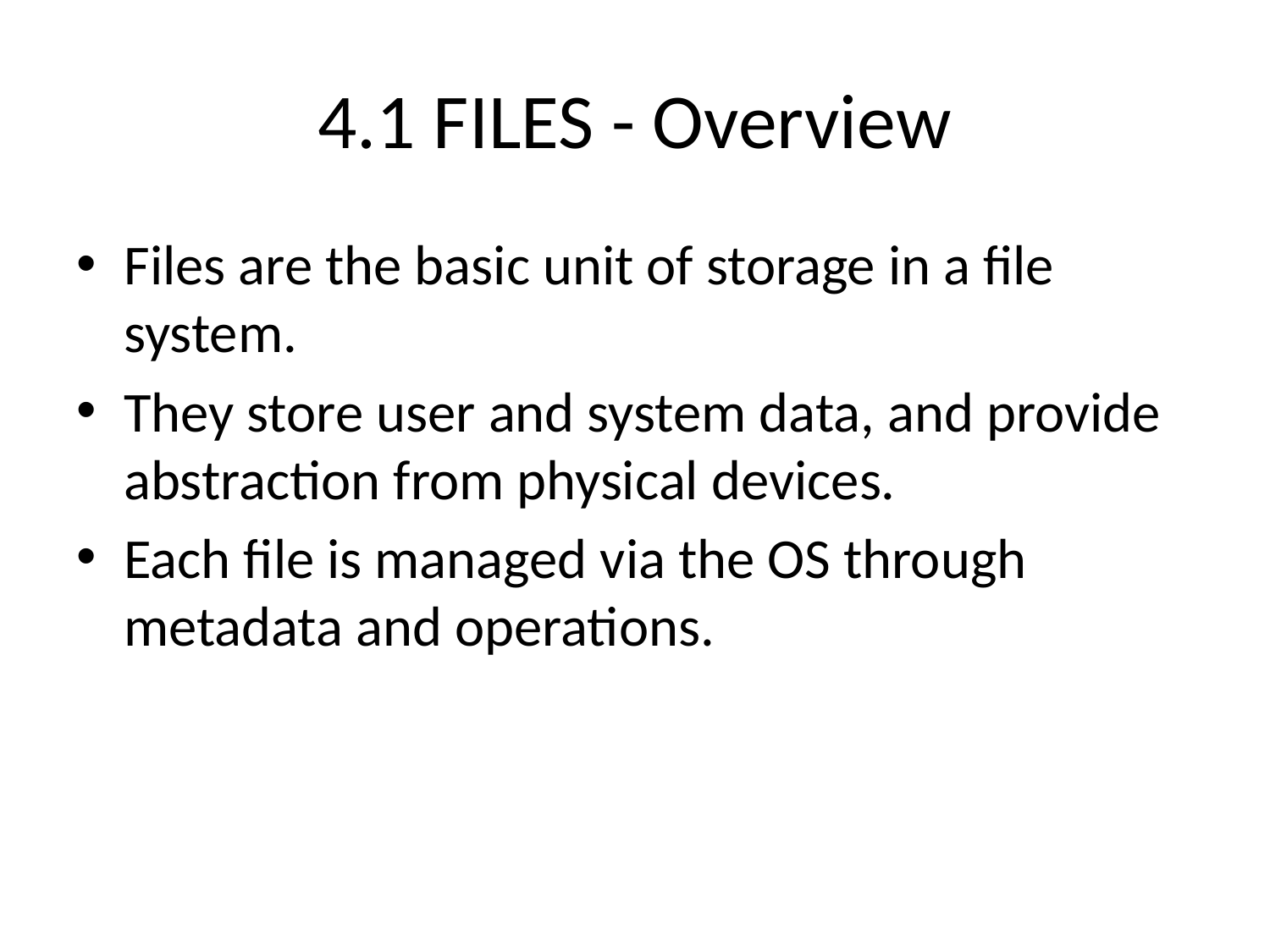

# 4.1 FILES - Overview
Files are the basic unit of storage in a file system.
They store user and system data, and provide abstraction from physical devices.
Each file is managed via the OS through metadata and operations.